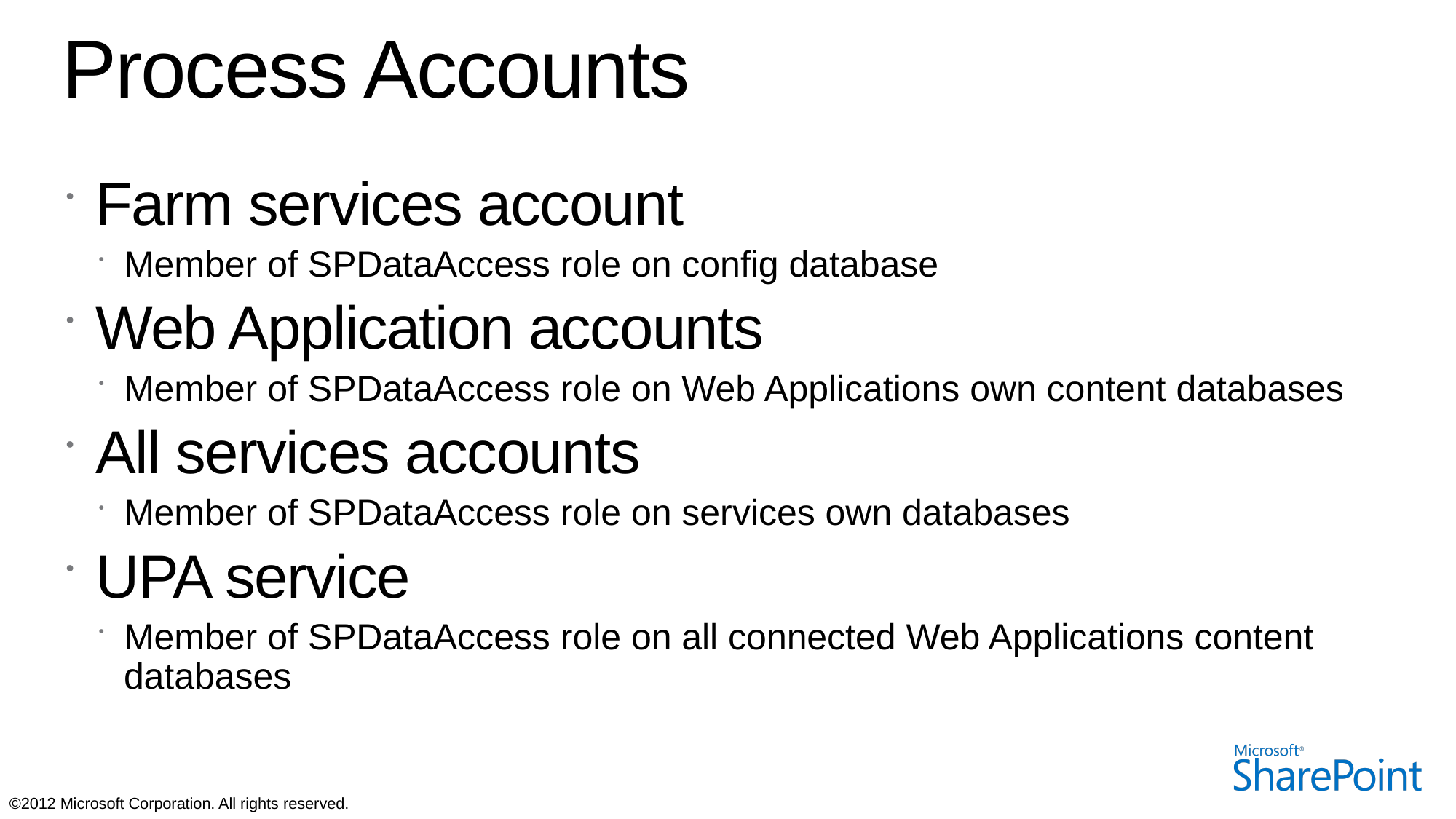

# Process Accounts
Farm services account
Member of SPDataAccess role on config database
Web Application accounts
Member of SPDataAccess role on Web Applications own content databases
All services accounts
Member of SPDataAccess role on services own databases
UPA service
Member of SPDataAccess role on all connected Web Applications content databases